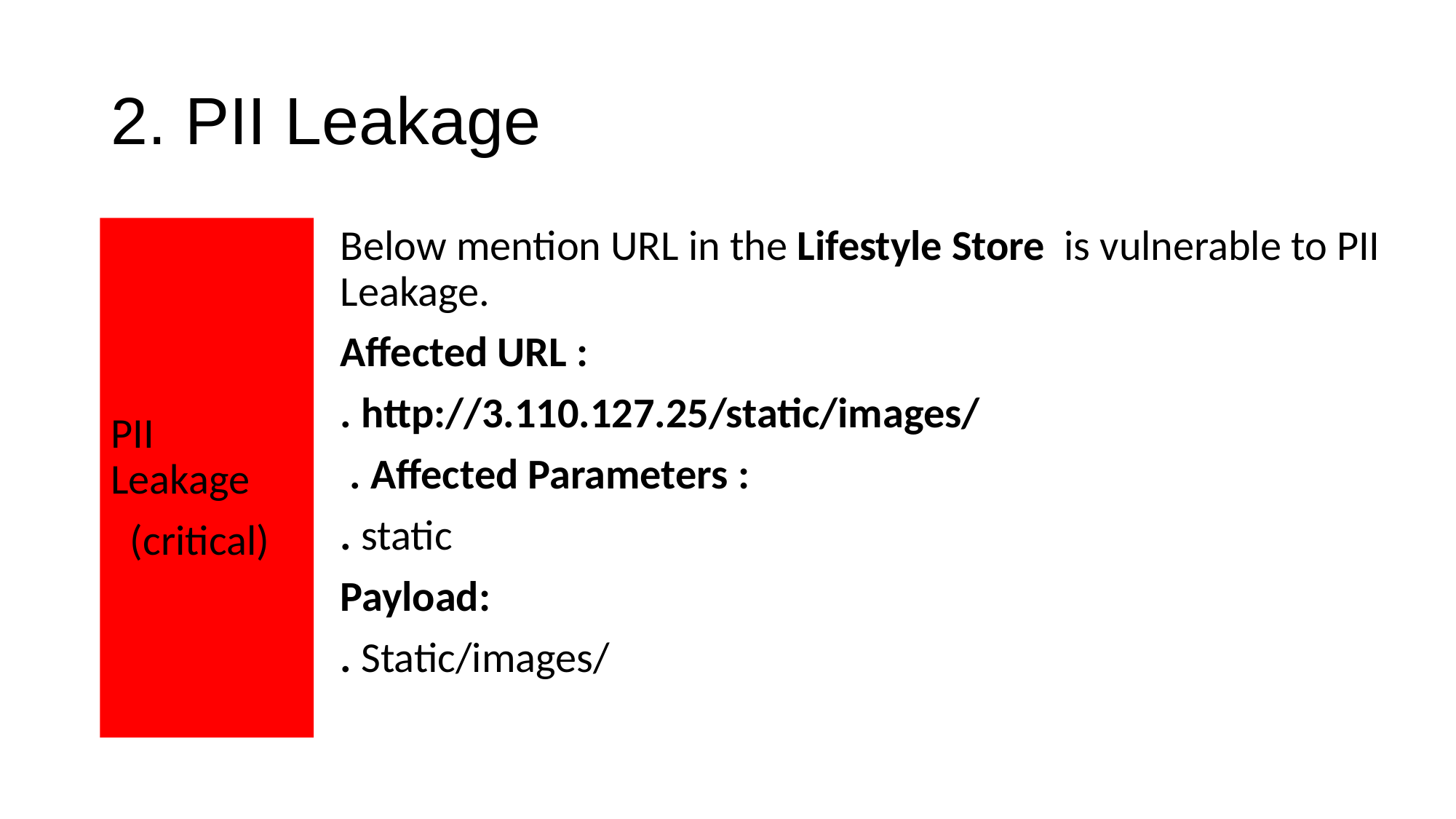

# 2. PII Leakage

PII Leakage
  (critical)
Below mention URL in the Lifestyle Store  is vulnerable to PII Leakage.
Affected URL :
. http://3.110.127.25/static/images/
 . Affected Parameters :
. static
Payload:
. Static/images/